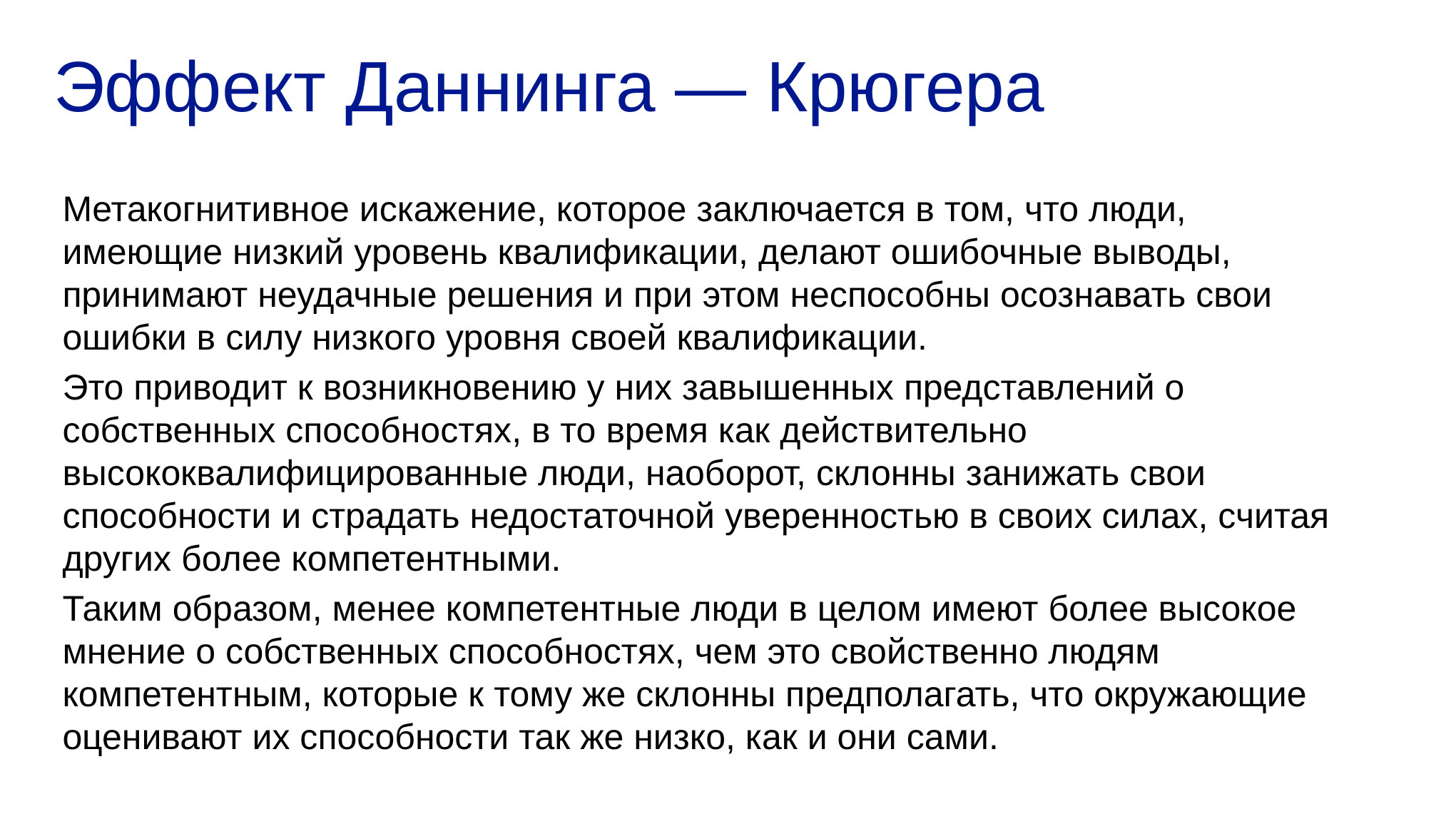

# Эффект Даннинга — Крюгера
Метакогнитивное искажение, которое заключается в том, что люди, имеющие низкий уровень квалификации, делают ошибочные выводы, принимают неудачные решения и при этом неспособны осознавать свои ошибки в силу низкого уровня своей квалификации.
Это приводит к возникновению у них завышенных представлений о собственных способностях, в то время как действительно высококвалифицированные люди, наоборот, склонны занижать свои способности и страдать недостаточной уверенностью в своих силах, считая других более компетентными.
Таким образом, менее компетентные люди в целом имеют более высокое мнение о собственных способностях, чем это свойственно людям компетентным, которые к тому же склонны предполагать, что окружающие оценивают их способности так же низко, как и они сами.